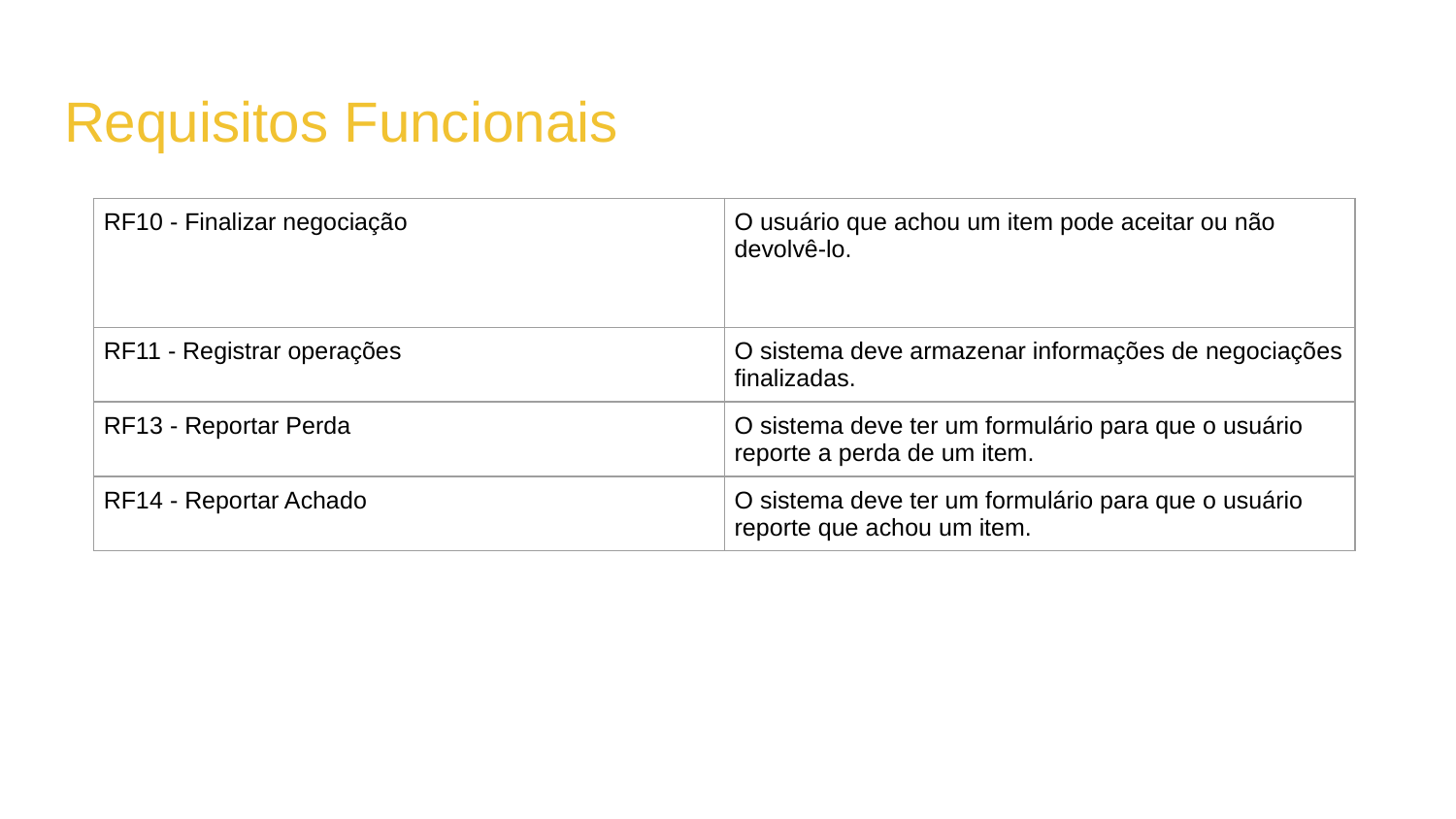

# Requisitos Funcionais
| RF10 - Finalizar negociação | O usuário que achou um item pode aceitar ou não devolvê-lo. |
| --- | --- |
| RF11 - Registrar operações | O sistema deve armazenar informações de negociações finalizadas. |
| RF13 - Reportar Perda | O sistema deve ter um formulário para que o usuário reporte a perda de um item. |
| RF14 - Reportar Achado | O sistema deve ter um formulário para que o usuário reporte que achou um item. |